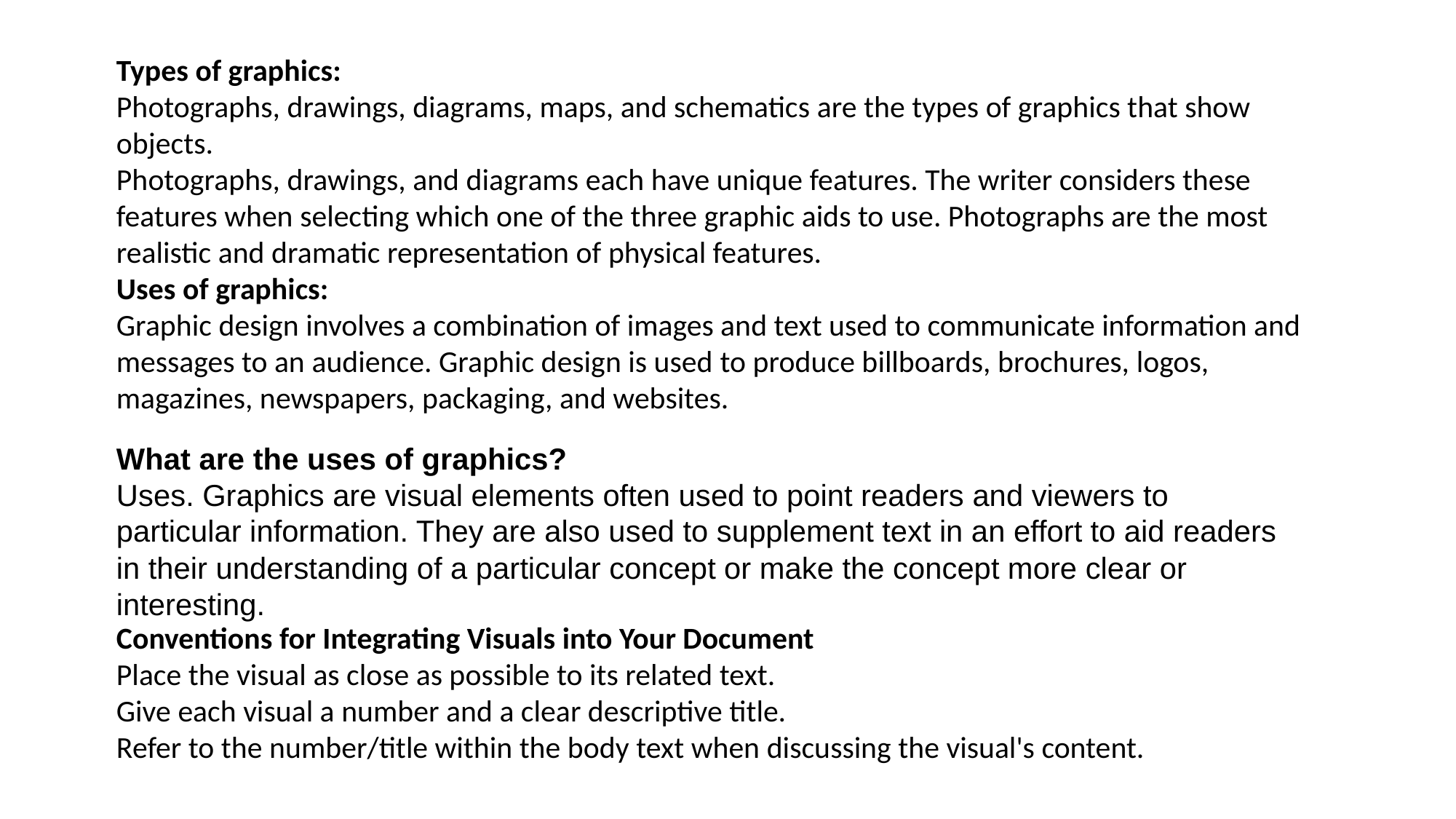

Types of graphics:
Photographs, drawings, diagrams, maps, and schematics are the types of graphics that show objects.
Photographs, drawings, and diagrams each have unique features. The writer considers these features when selecting which one of the three graphic aids to use. Photographs are the most realistic and dramatic representation of physical features.
Uses of graphics:
Graphic design involves a combination of images and text used to communicate information and messages to an audience. Graphic design is used to produce billboards, brochures, logos, magazines, newspapers, packaging, and websites.
What are the uses of graphics?
Uses. Graphics are visual elements often used to point readers and viewers to particular information. They are also used to supplement text in an effort to aid readers in their understanding of a particular concept or make the concept more clear or interesting.

Conventions for Integrating Visuals into Your Document
Place the visual as close as possible to its related text.
Give each visual a number and a clear descriptive title.
Refer to the number/title within the body text when discussing the visual's content.